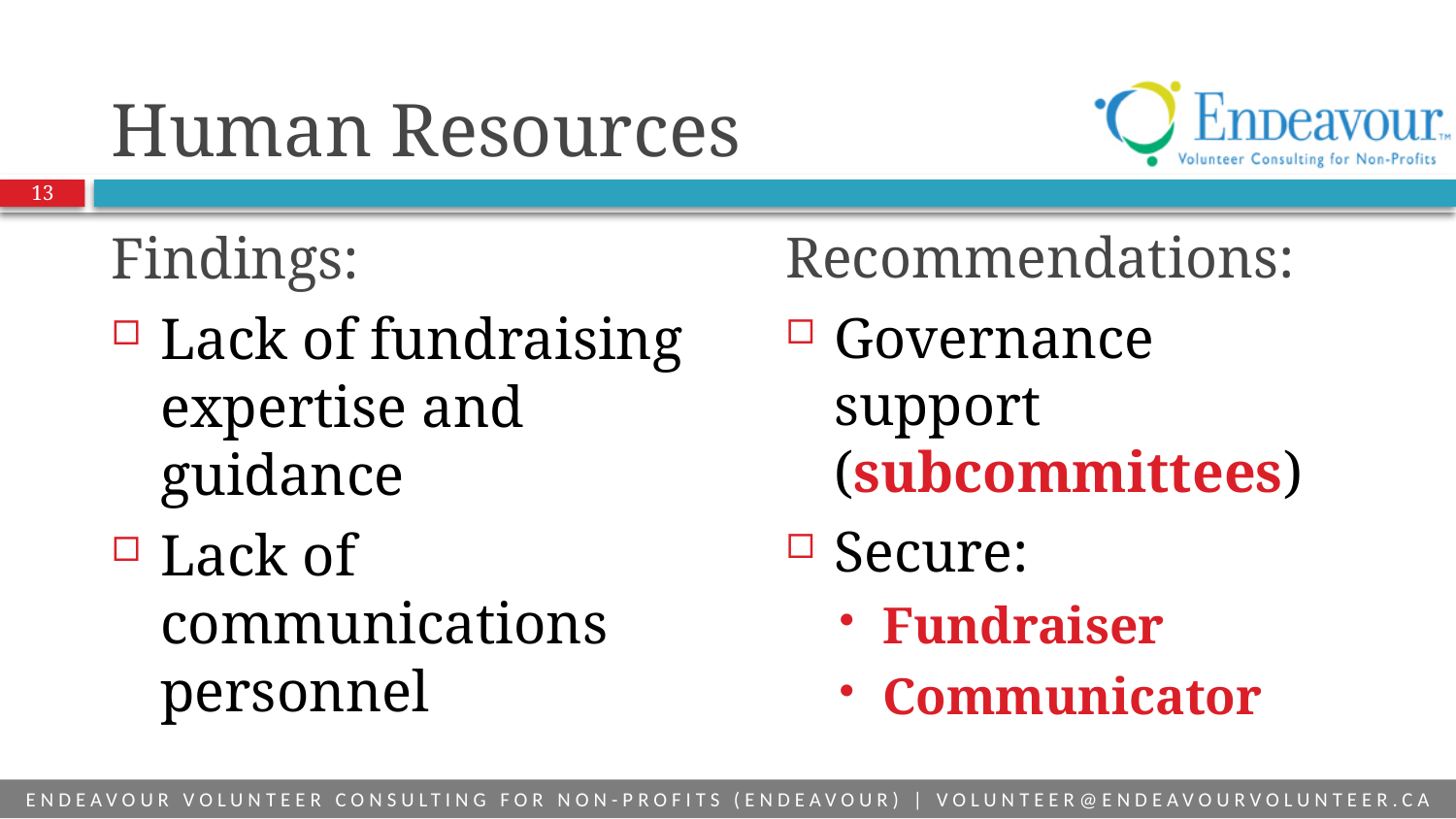

# Human Resources
Recommendations:
Governance support (subcommittees)
Secure:
Fundraiser
Communicator
Findings:
Lack of fundraising expertise and guidance
Lack of communications personnel